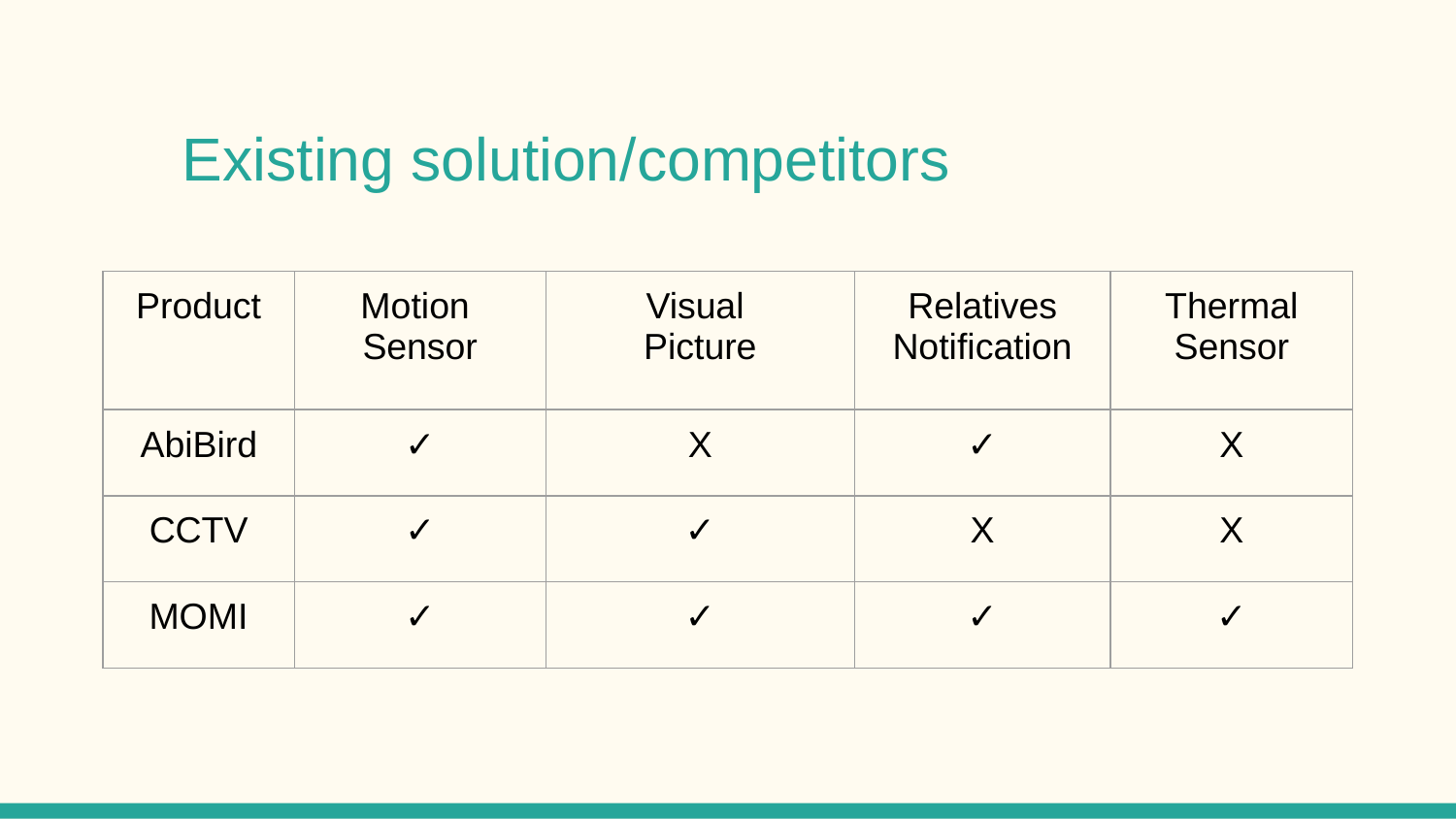

# Existing solution/competitors
| Product | Motion Sensor | Visual Picture | Relatives Notification | Thermal Sensor |
| --- | --- | --- | --- | --- |
| AbiBird | ✓ | Χ | ✓ | Χ |
| CCTV | ✓ | ✓ | Χ | Χ |
| MOMI | ✓ | ✓ | ✓ | ✓ |